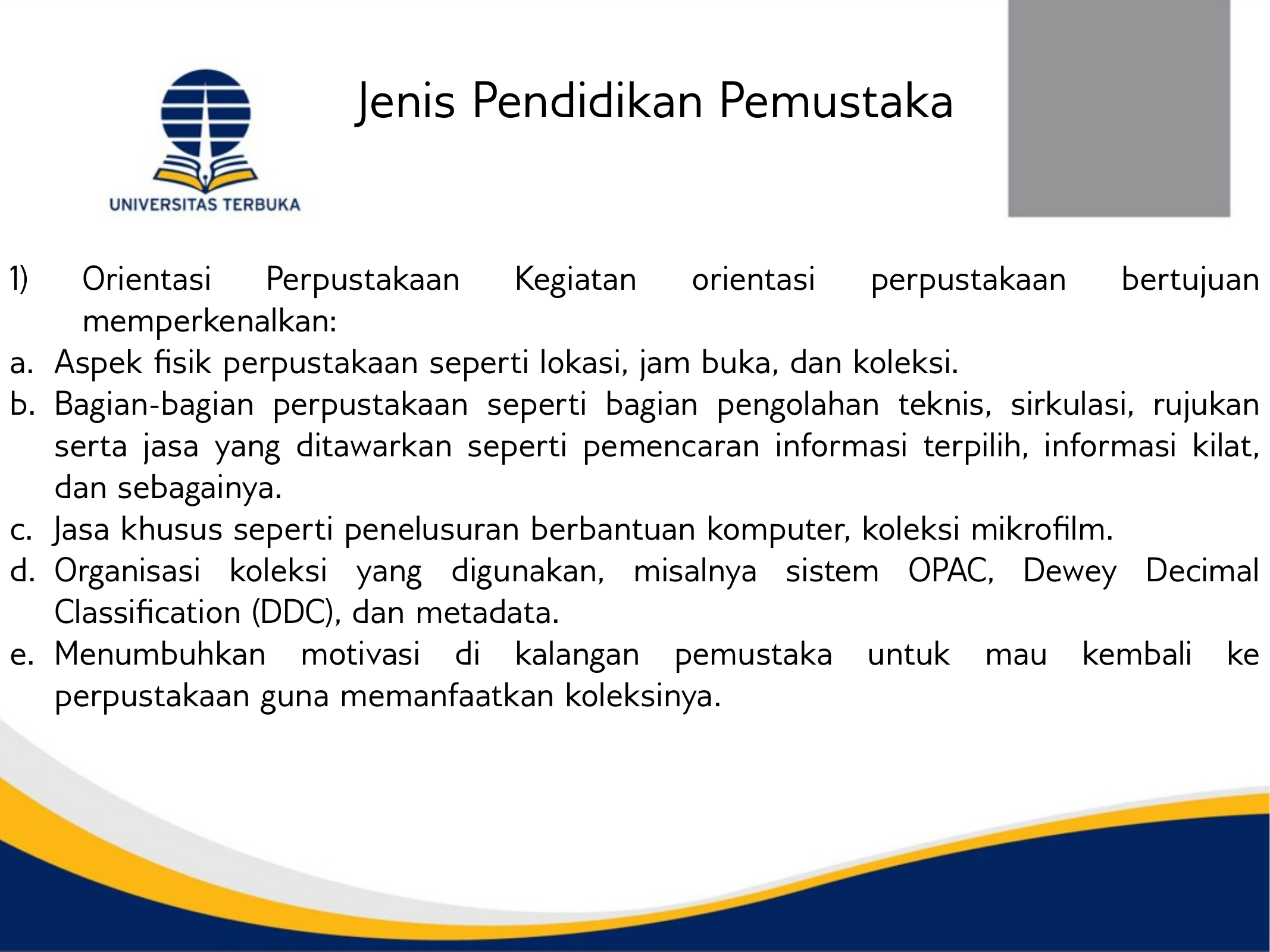

Jenis Pendidikan Pemustaka
Orientasi Perpustakaan Kegiatan orientasi perpustakaan bertujuan memperkenalkan:
Aspek fisik perpustakaan seperti lokasi, jam buka, dan koleksi.
Bagian-bagian perpustakaan seperti bagian pengolahan teknis, sirkulasi, rujukan serta jasa yang ditawarkan seperti pemencaran informasi terpilih, informasi kilat, dan sebagainya.
Jasa khusus seperti penelusuran berbantuan komputer, koleksi mikrofilm.
Organisasi koleksi yang digunakan, misalnya sistem OPAC, Dewey Decimal Classification (DDC), dan metadata.
Menumbuhkan motivasi di kalangan pemustaka untuk mau kembali ke perpustakaan guna memanfaatkan koleksinya.